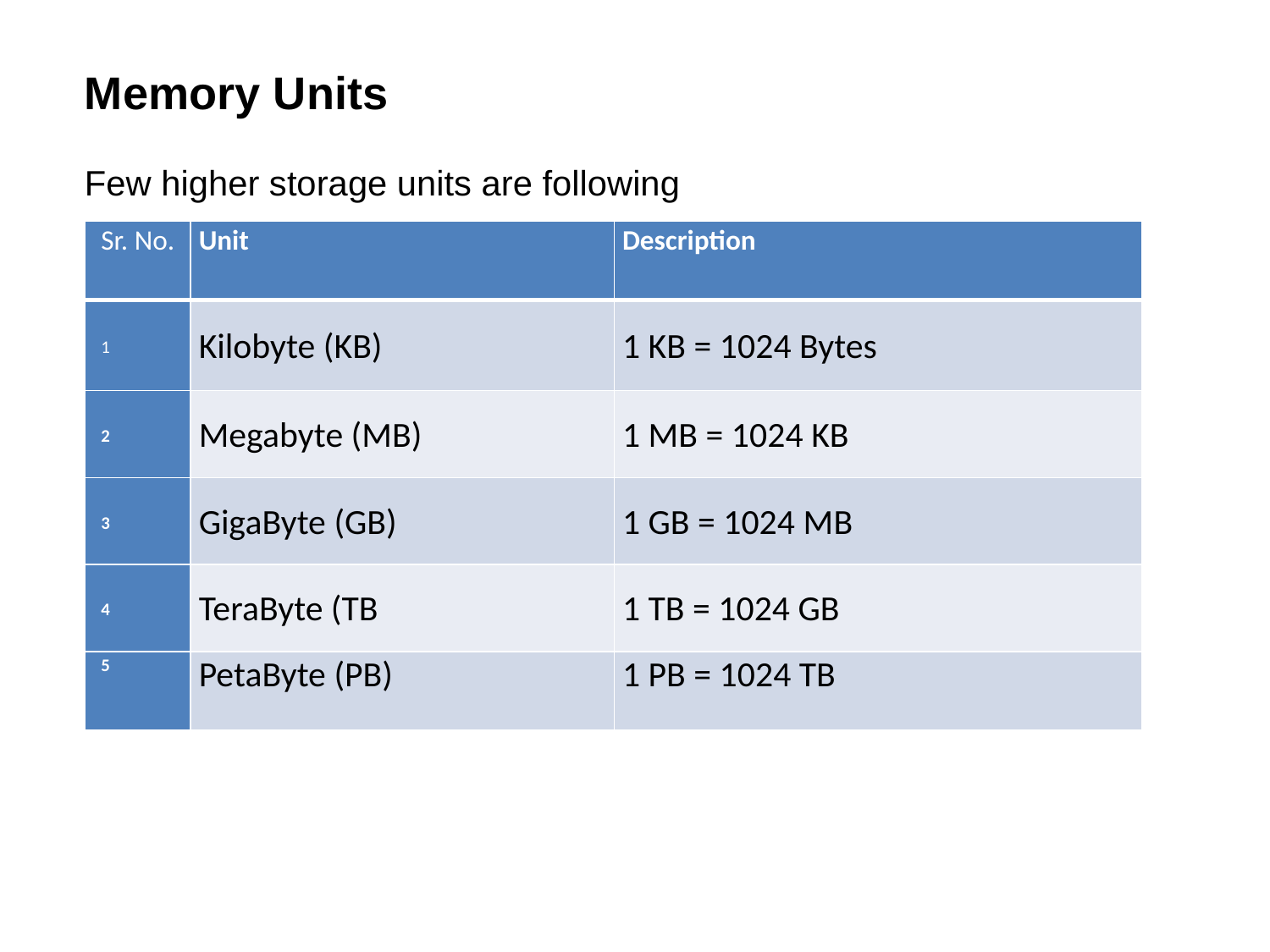

Memory Units

Few higher storage units are following

| Sr. No. | Unit | Description |
| --- | --- | --- |
| 1 | Kilobyte (KB) | 1 KB = 1024 Bytes |
| 2 | Megabyte (MB) | 1 MB = 1024 KB |
| 3 | GigaByte (GB) | 1 GB = 1024 MB |
| 4 | TeraByte (TB | 1 TB = 1024 GB |
| 5 | PetaByte (PB) | 1 PB = 1024 TB |